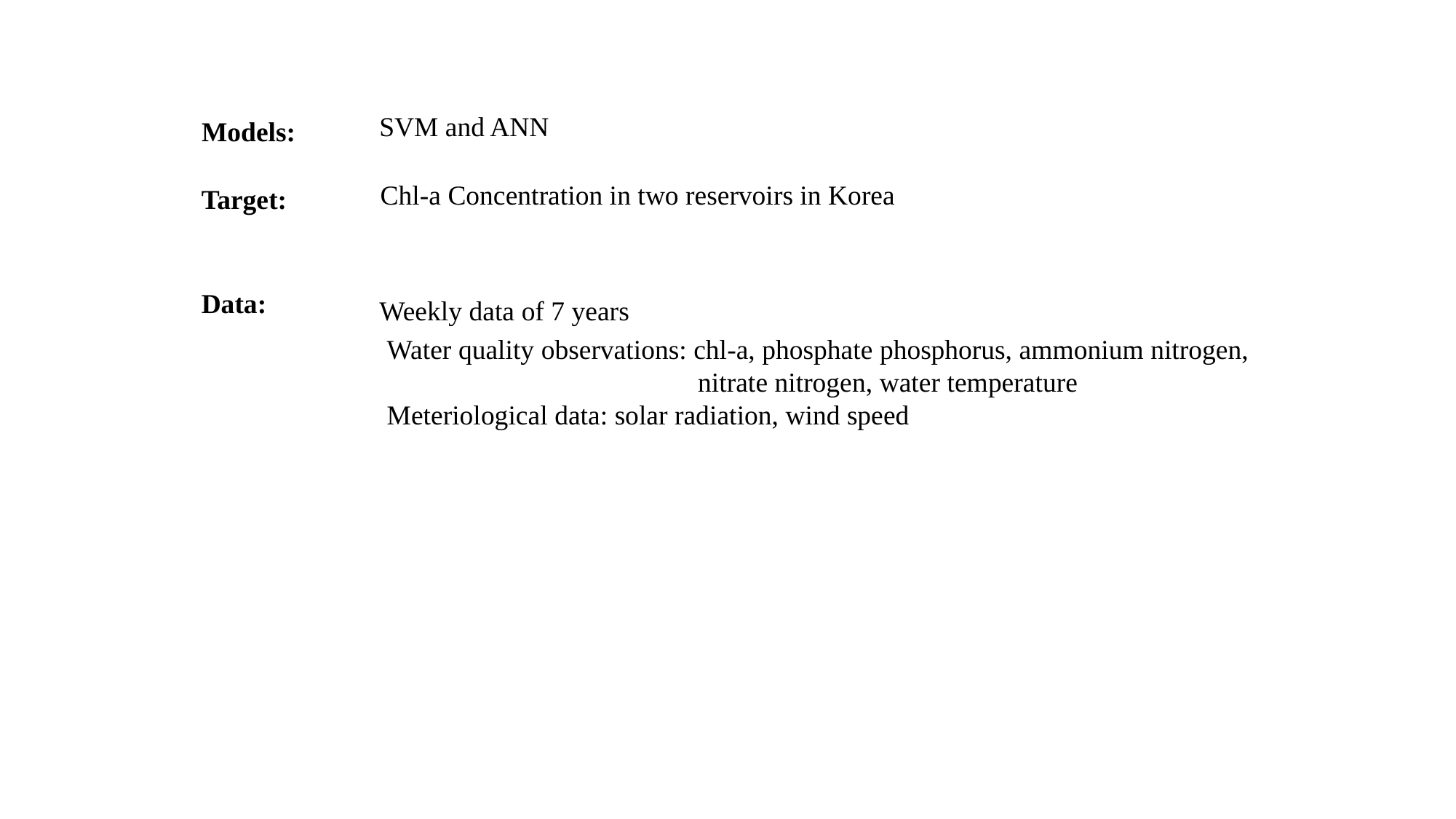

SVM and ANN
Models:

Chl-a Concentration in two reservoirs in Korea
Target:

Data:

Weekly data of 7 years
Water quality observations: chl-a, phosphate phosphorus, ammonium nitrogen,
                                             nitrate nitrogen, water temperature
Meteriological data: solar radiation, wind speed